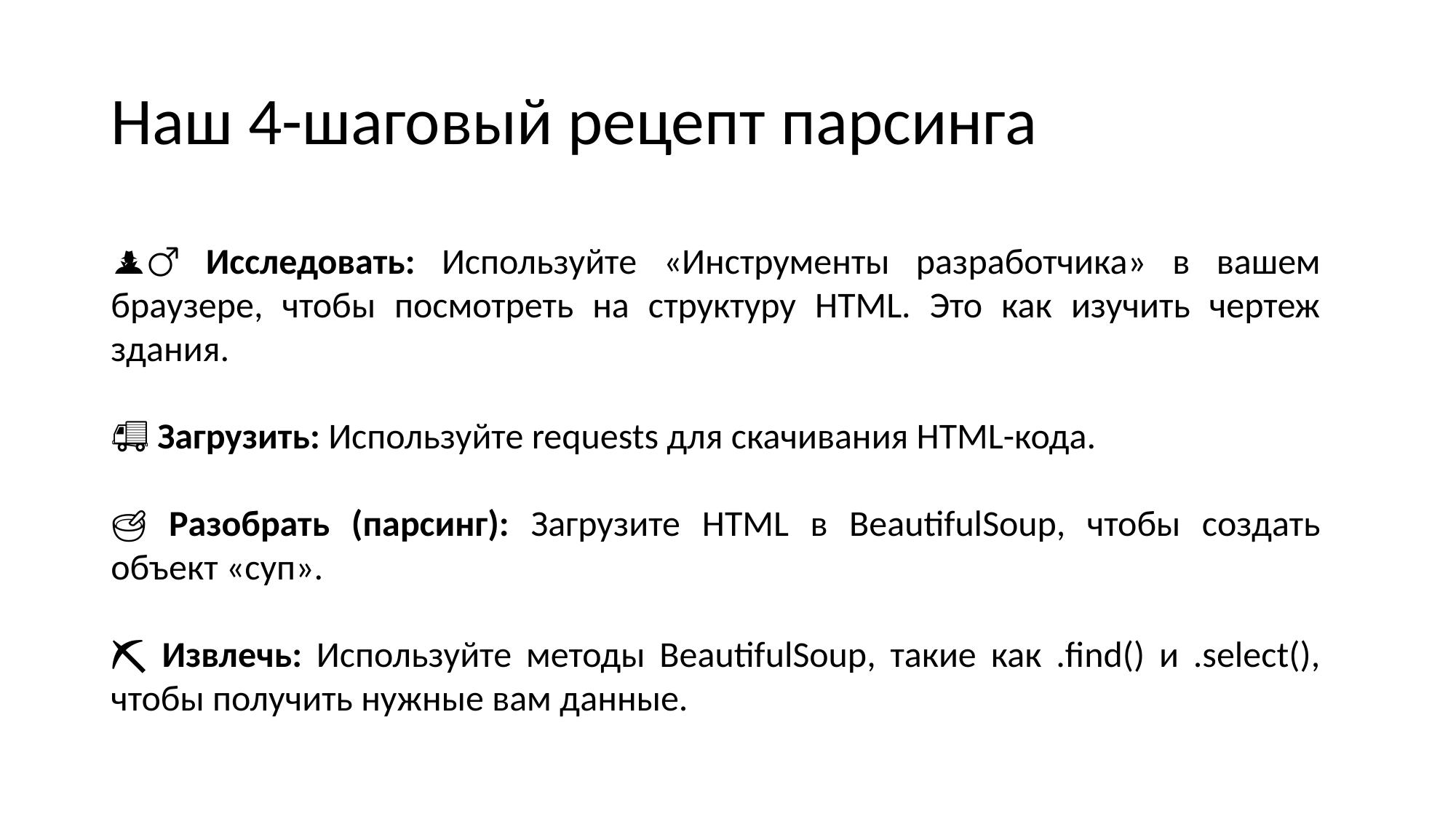

# Наш 4-шаговый рецепт парсинга
🕵️‍♂️ Исследовать: Используйте «Инструменты разработчика» в вашем браузере, чтобы посмотреть на структуру HTML. Это как изучить чертеж здания.

🚚 Загрузить: Используйте requests для скачивания HTML-кода.

🥣 Разобрать (парсинг): Загрузите HTML в BeautifulSoup, чтобы создать объект «суп».

⛏️ Извлечь: Используйте методы BeautifulSoup, такие как .find() и .select(), чтобы получить нужные вам данные.